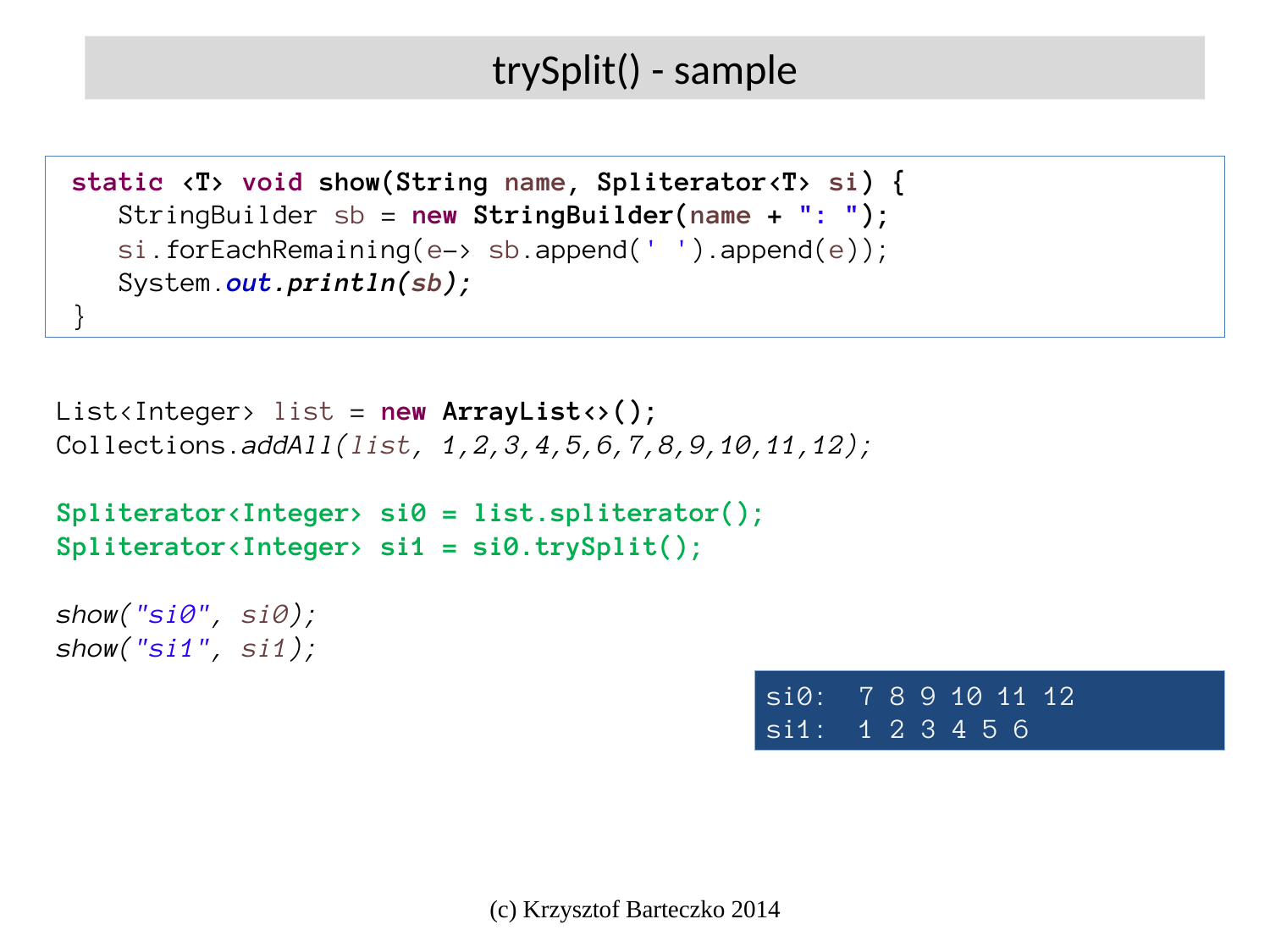

trySplit() - sample
 static <T> void show(String name, Spliterator<T> si) {
    StringBuilder sb = new StringBuilder(name + ": ");
    si.forEachRemaining(e-> sb.append(' ').append(e));
    System.out.println(sb);
 }
List<Integer> list = new ArrayList<>();
Collections.addAll(list, 1,2,3,4,5,6,7,8,9,10,11,12);

Spliterator<Integer> si0 = list.spliterator();
Spliterator<Integer> si1 = si0.trySplit();

show("si0", si0);
show("si1", si1);
si0:  7 8 9 10 11 12
si1:  1 2 3 4 5 6
(c) Krzysztof Barteczko 2014